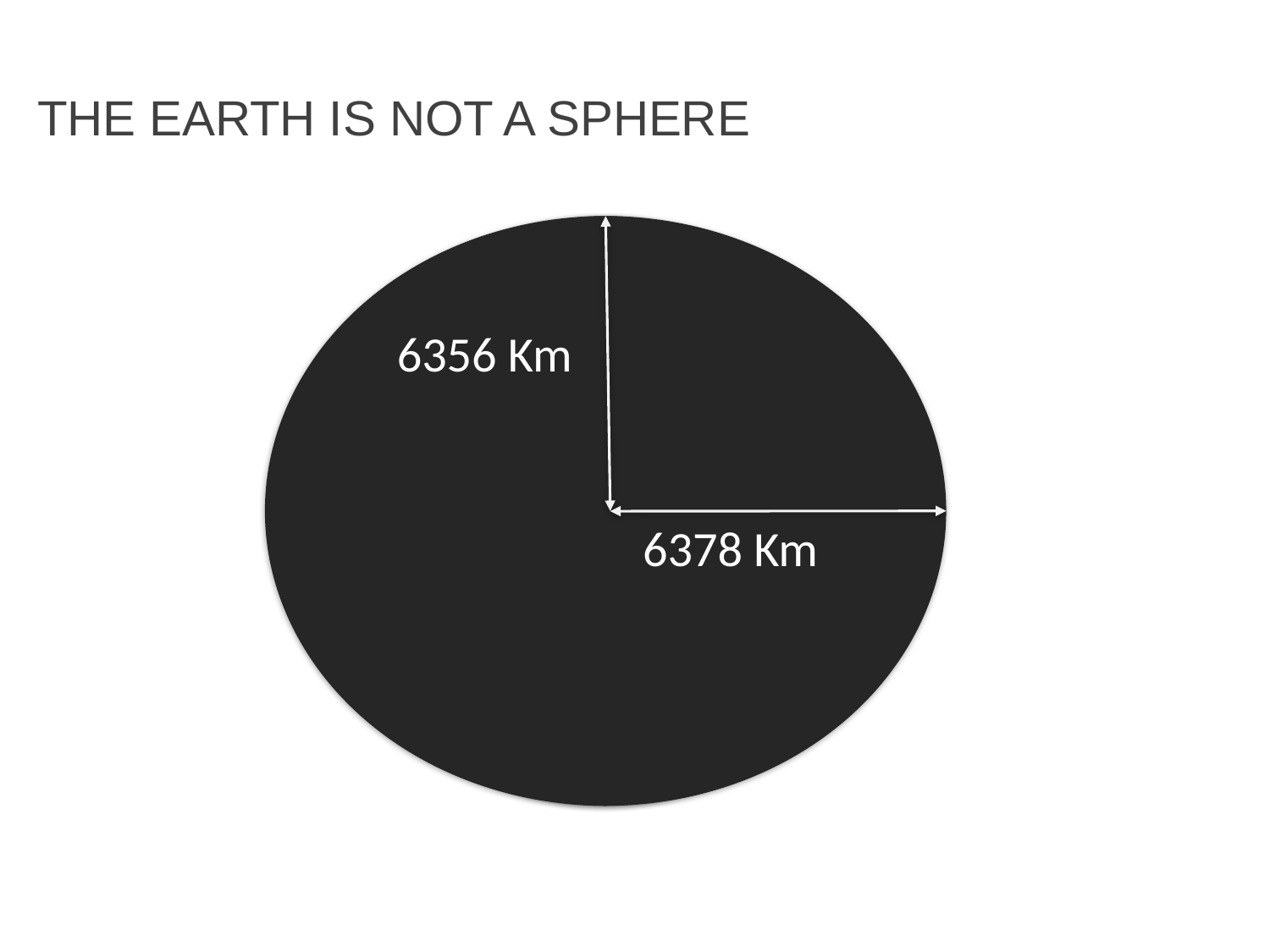

# THE EARTH IS NOT A SPHERE

6356 Km
6378 Km